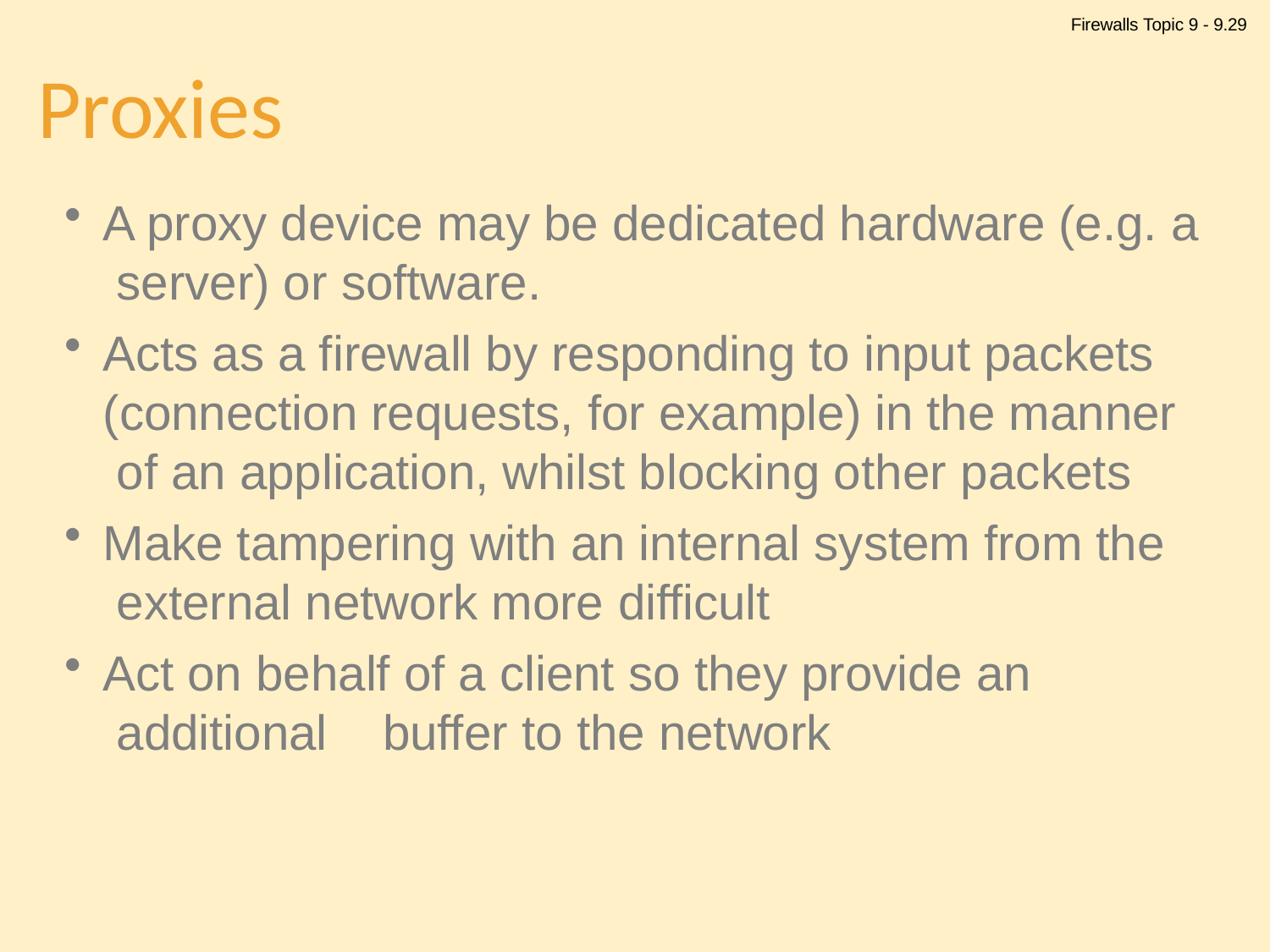

Firewalls Topic 9 - 9.29
# Proxies
A proxy device may be dedicated hardware (e.g. a  server) or software.
Acts as a firewall by responding to input packets  (connection requests, for example) in the manner  of an application, whilst blocking other packets
Make tampering with an internal system from the  external network more difficult
Act on behalf of a client so they provide an  additional	buffer to the network